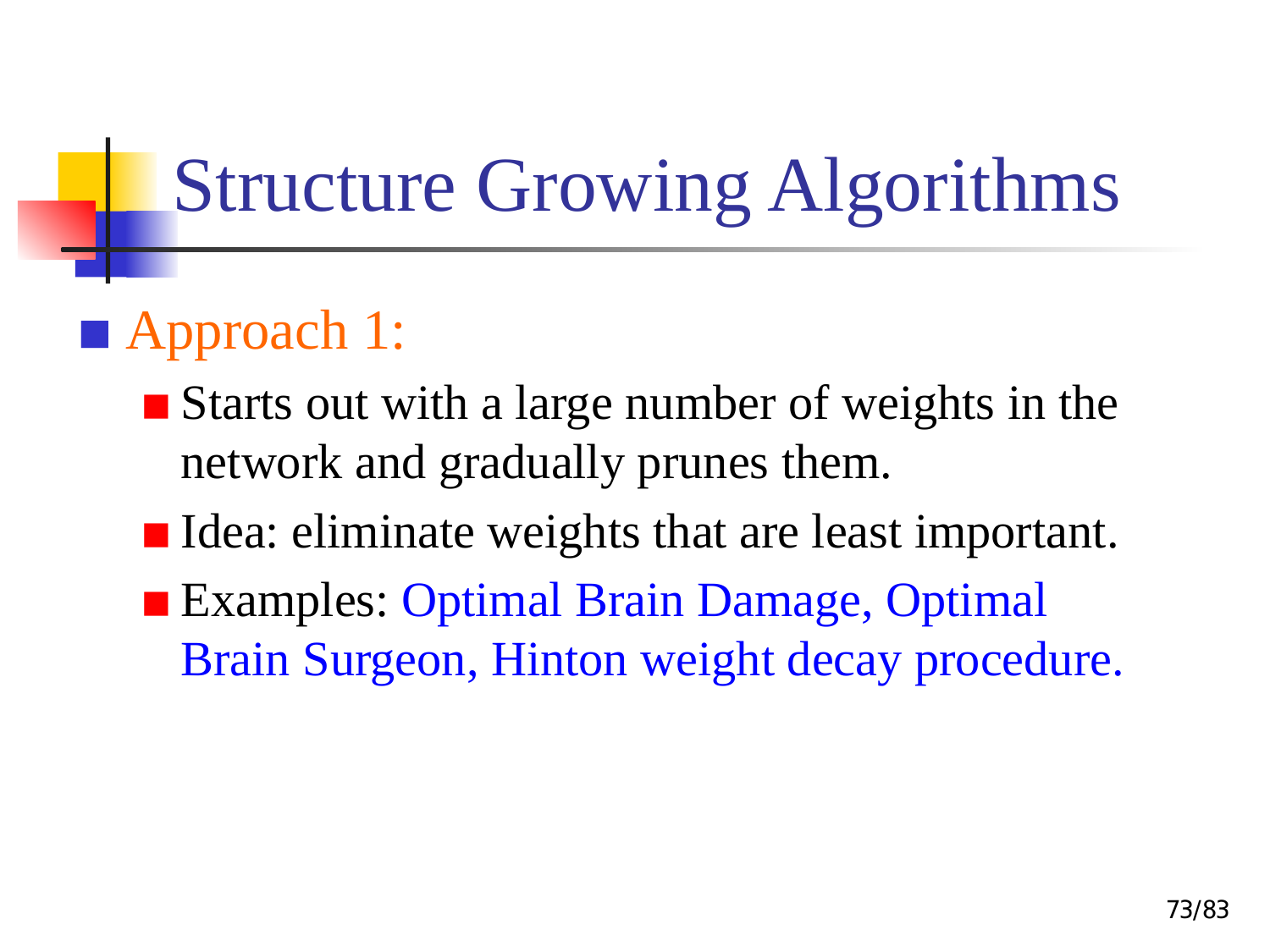

# Structure Growing Algorithms
Approach 1:
Starts out with a large number of weights in the network and gradually prunes them.
Idea: eliminate weights that are least important.
Examples: Optimal Brain Damage, Optimal Brain Surgeon, Hinton weight decay procedure.
73/83